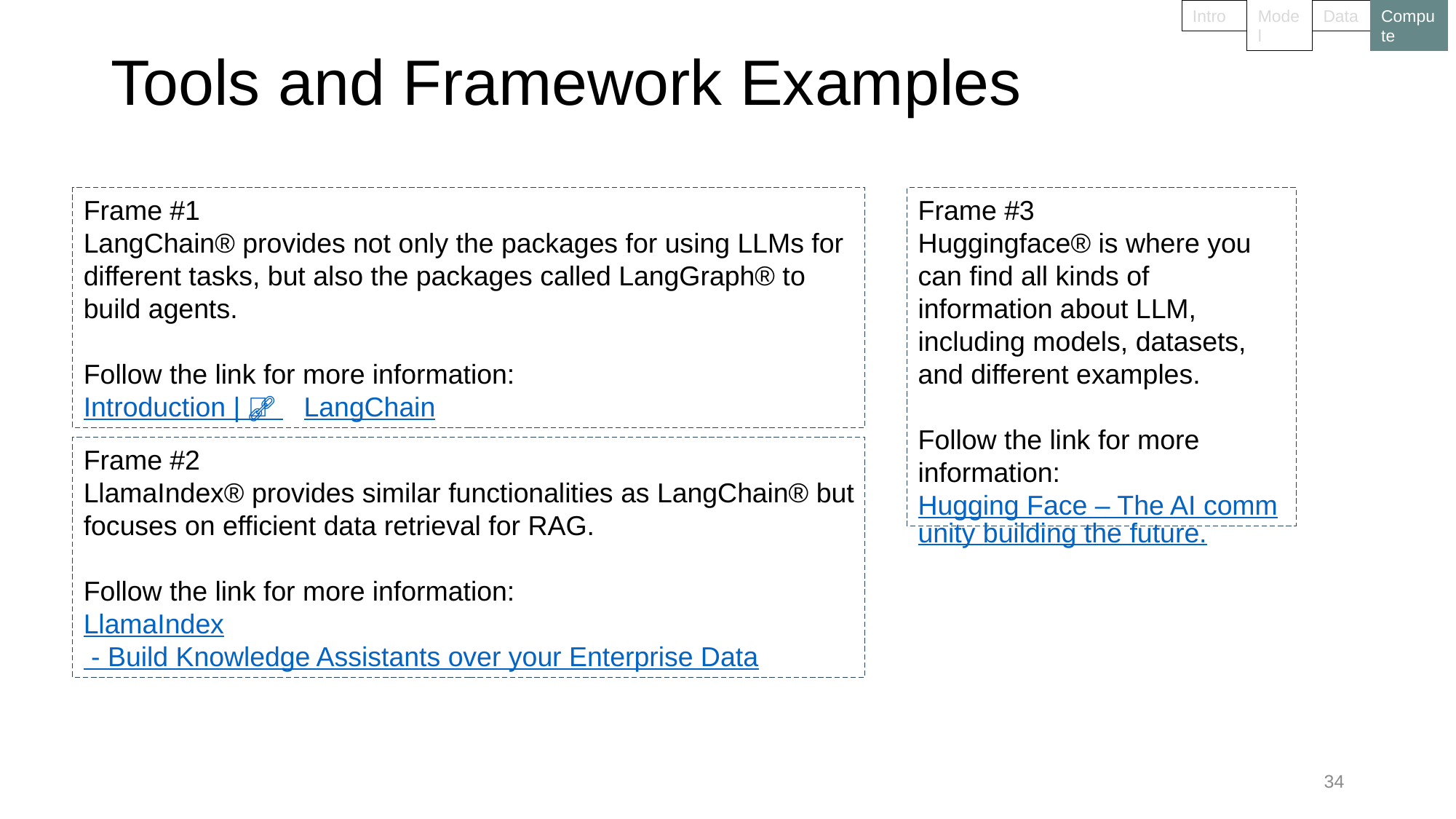

Intro
Model
Compute
Data
# Tools and Framework Examples
Frame #1
LangChain® provides not only the packages for using LLMs for different tasks, but also the packages called LangGraph® to build agents.

Follow the link for more information:
Introduction | 🦜️🔗 LangChain
Frame #3
Huggingface® is where you can find all kinds of information about LLM, including models, datasets, and different examples.

Follow the link for more information:
Hugging Face – The AI community building the future.
Frame #2
LlamaIndex® provides similar functionalities as LangChain® but focuses on efficient data retrieval for RAG.

Follow the link for more information:
LlamaIndex - Build Knowledge Assistants over your Enterprise Data
34